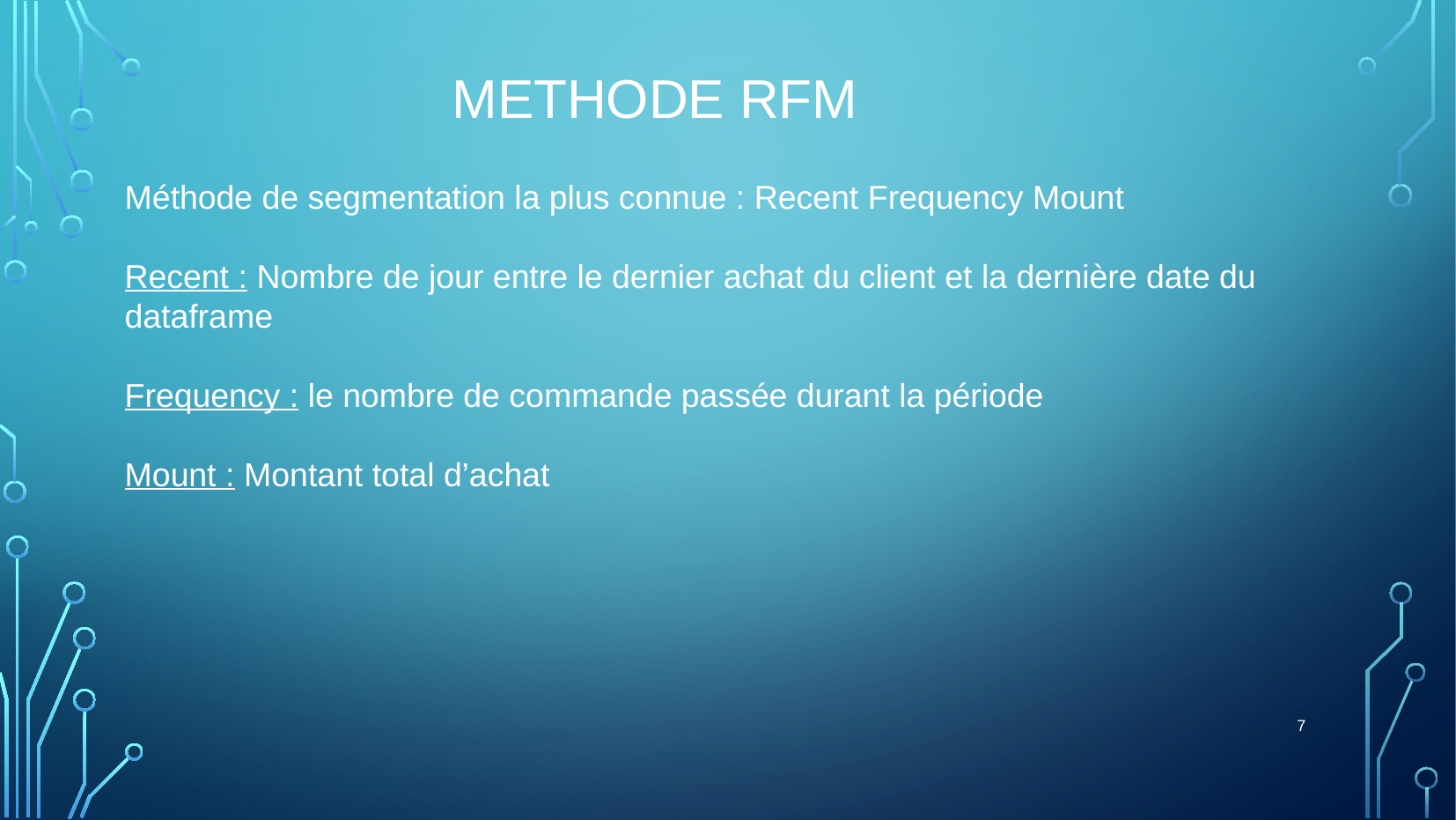

Methode RFM
Méthode de segmentation la plus connue : Recent Frequency Mount

Recent : Nombre de jour entre le dernier achat du client et la dernière date du dataframe

Frequency : le nombre de commande passée durant la période

Mount : Montant total d’achat
7